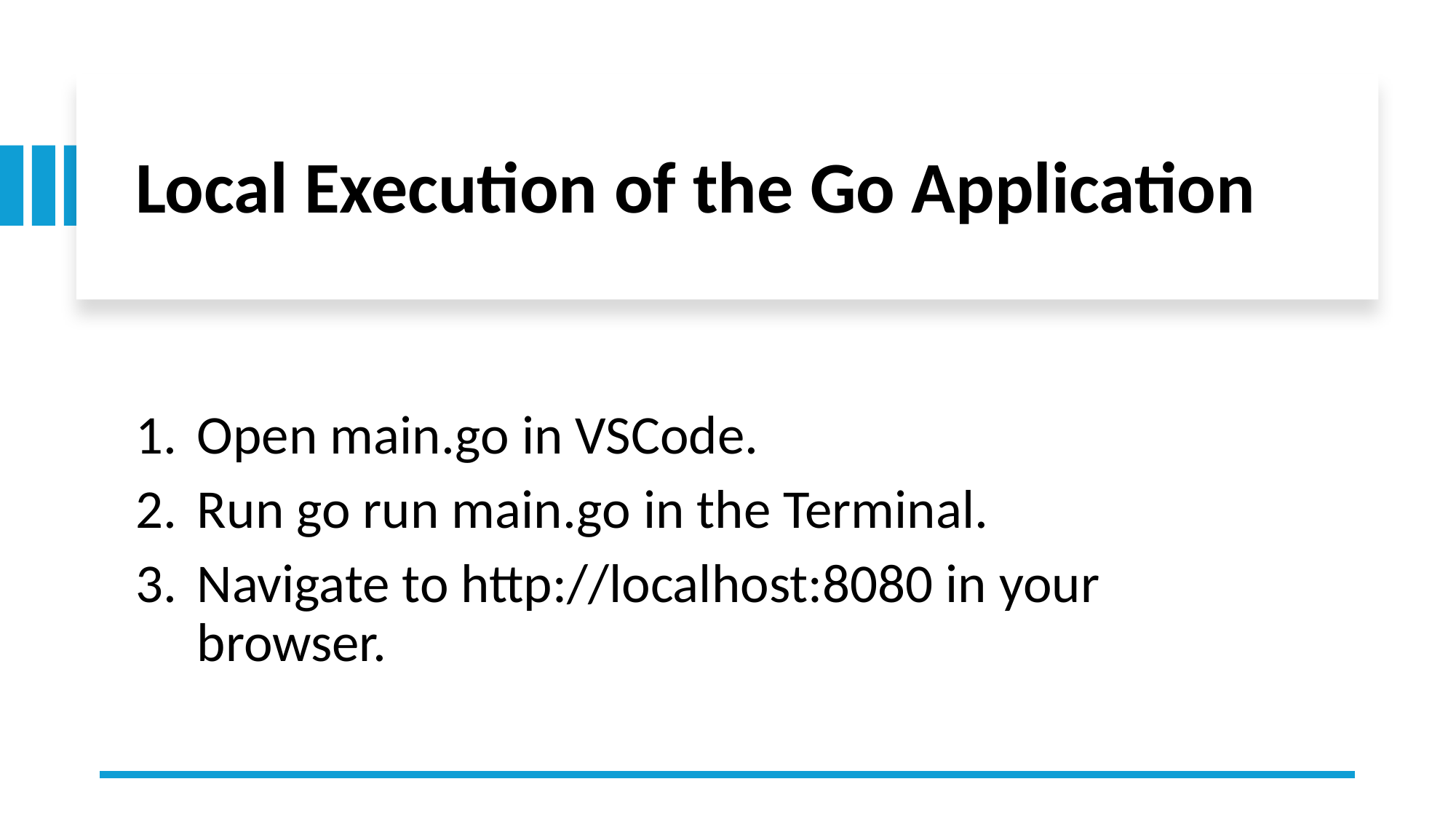

# Local Execution of the Go Application

Open main.go in VSCode.
Run go run main.go in the Terminal.
Navigate to http://localhost:8080 in your browser.